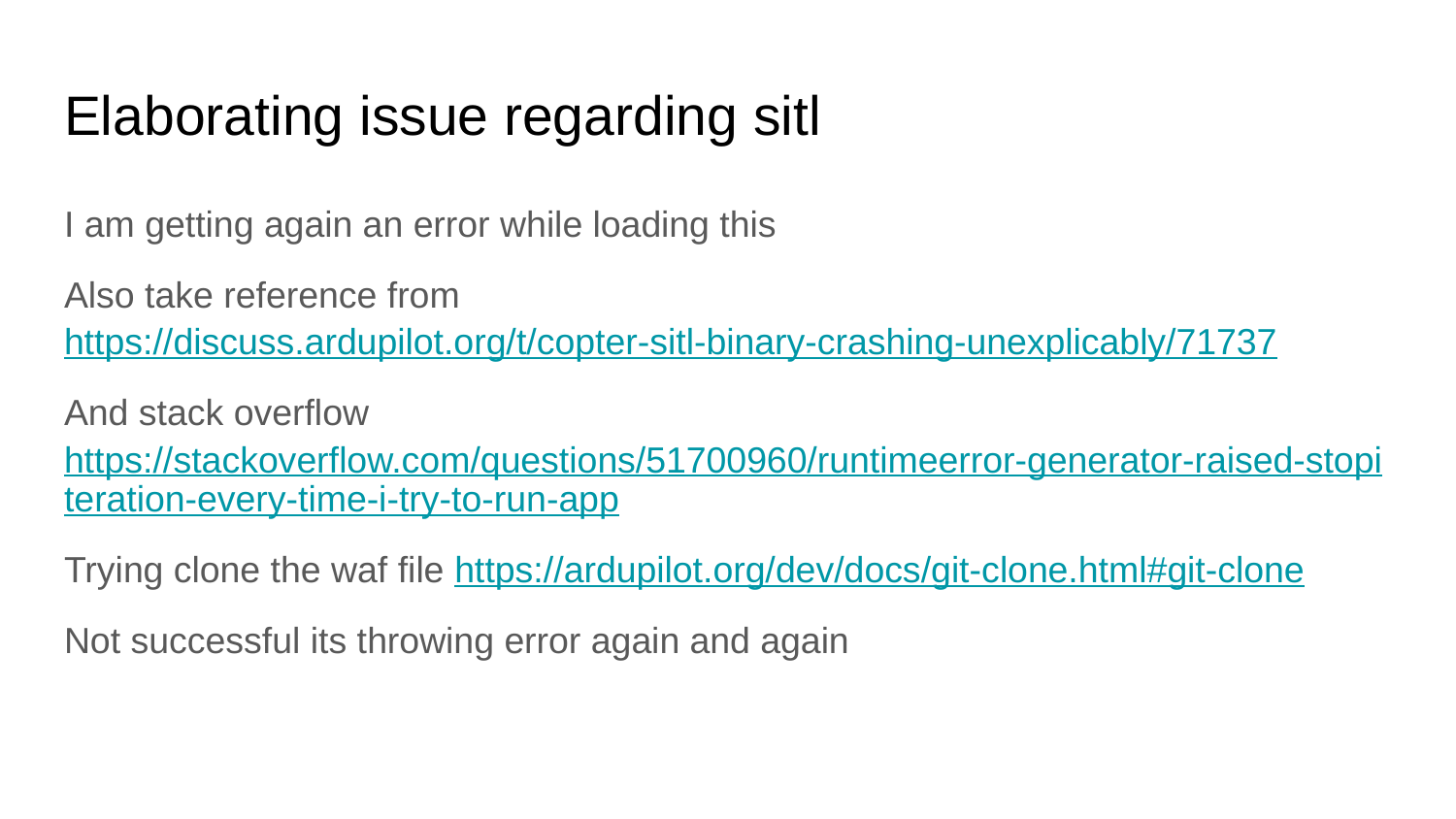

# Elaborating issue regarding sitl
I am getting again an error while loading this
Also take reference from https://discuss.ardupilot.org/t/copter-sitl-binary-crashing-unexplicably/71737
And stack overflow https://stackoverflow.com/questions/51700960/runtimeerror-generator-raised-stopiteration-every-time-i-try-to-run-app
Trying clone the waf file https://ardupilot.org/dev/docs/git-clone.html#git-clone
Not successful its throwing error again and again